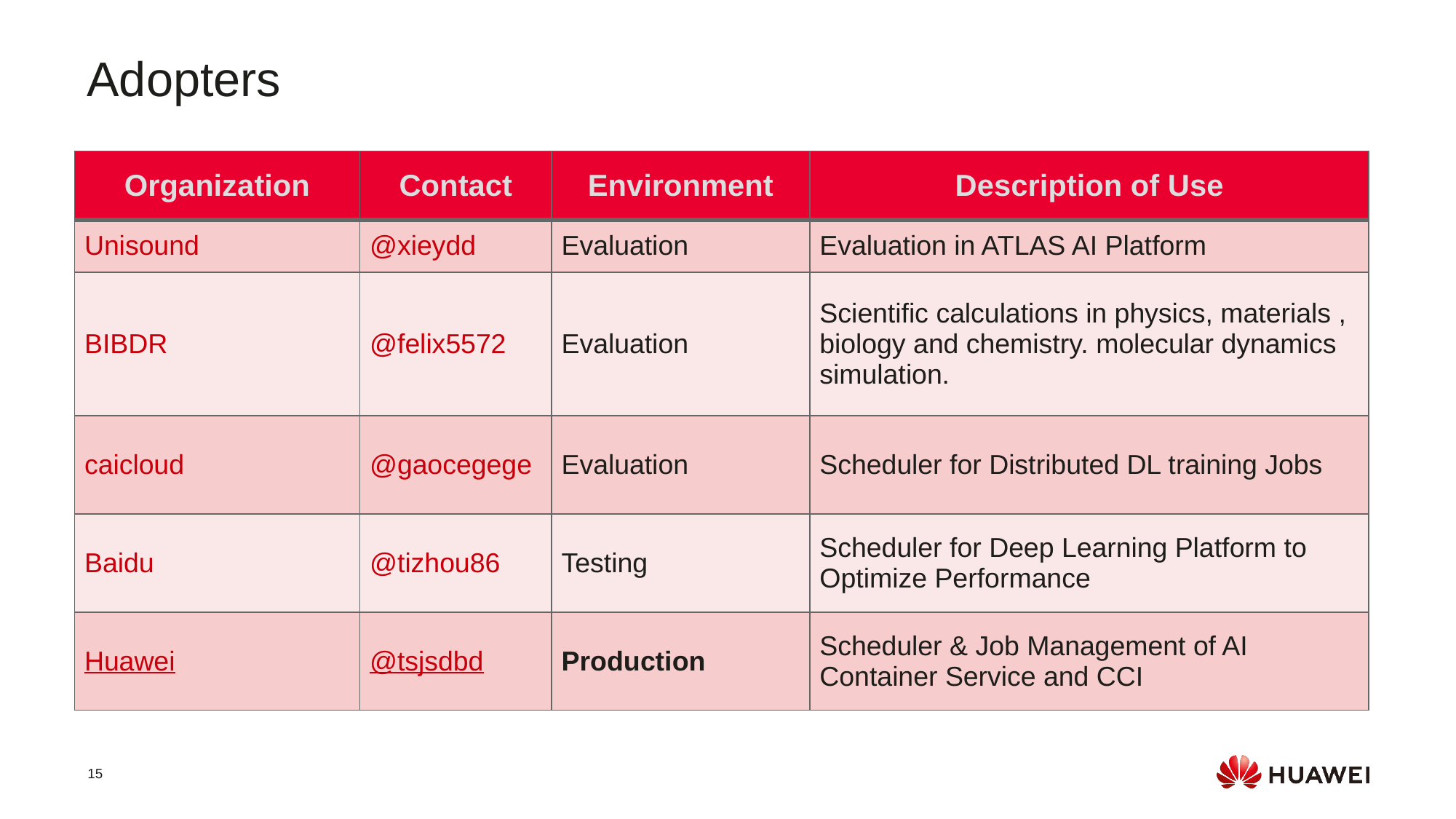

Adopters
| Organization | Contact | Environment | Description of Use |
| --- | --- | --- | --- |
| Unisound | @xieydd | Evaluation | Evaluation in ATLAS AI Platform |
| BIBDR | @felix5572 | Evaluation | Scientific calculations in physics, materials , biology and chemistry. molecular dynamics simulation. |
| caicloud | @gaocegege | Evaluation | Scheduler for Distributed DL training Jobs |
| Baidu | @tizhou86 | Testing | Scheduler for Deep Learning Platform to Optimize Performance |
| Huawei | @tsjsdbd | Production | Scheduler & Job Management of AI Container Service and CCI |